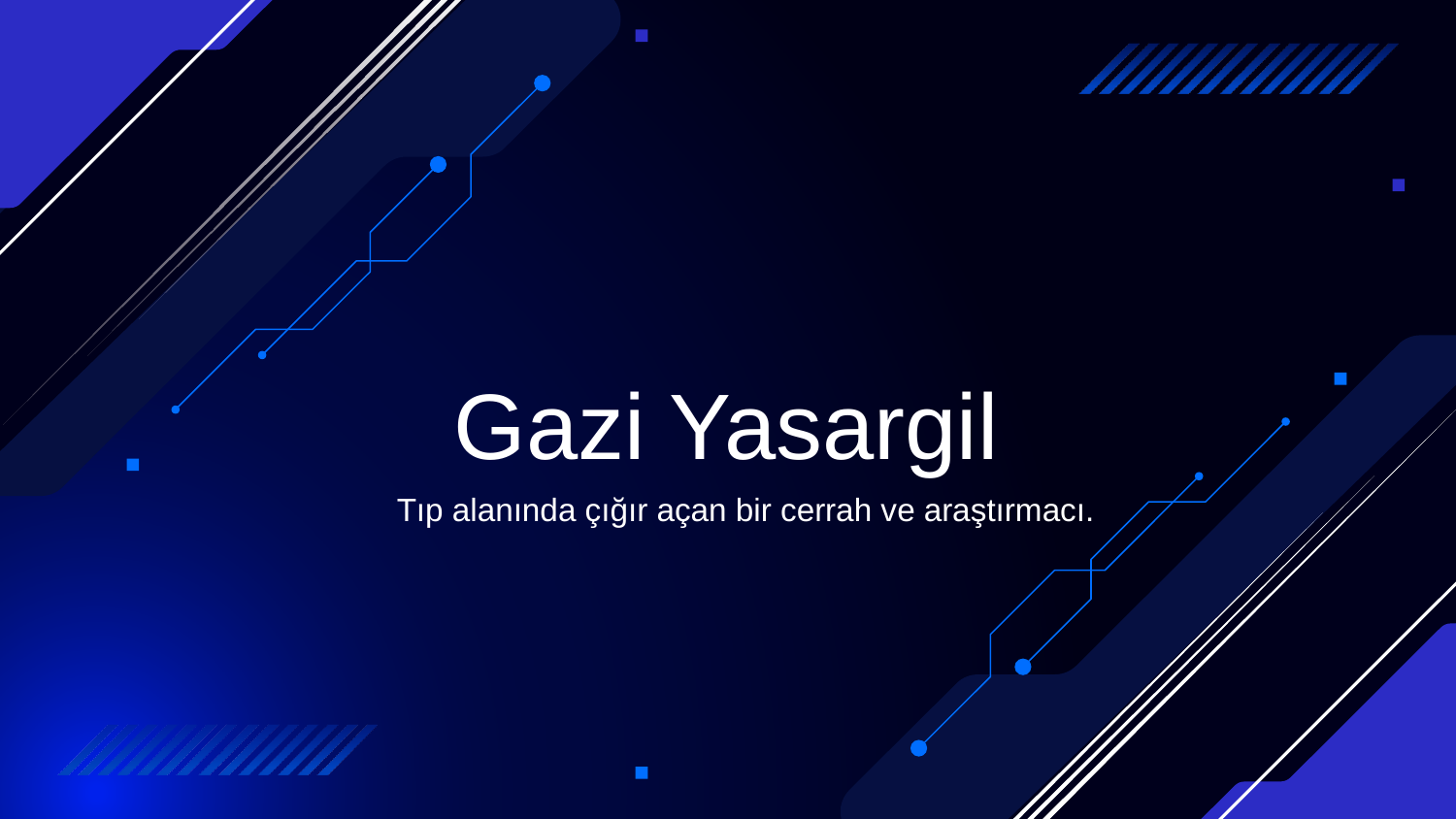

# Gazi Yasargil
Tıp alanında çığır açan bir cerrah ve araştırmacı.